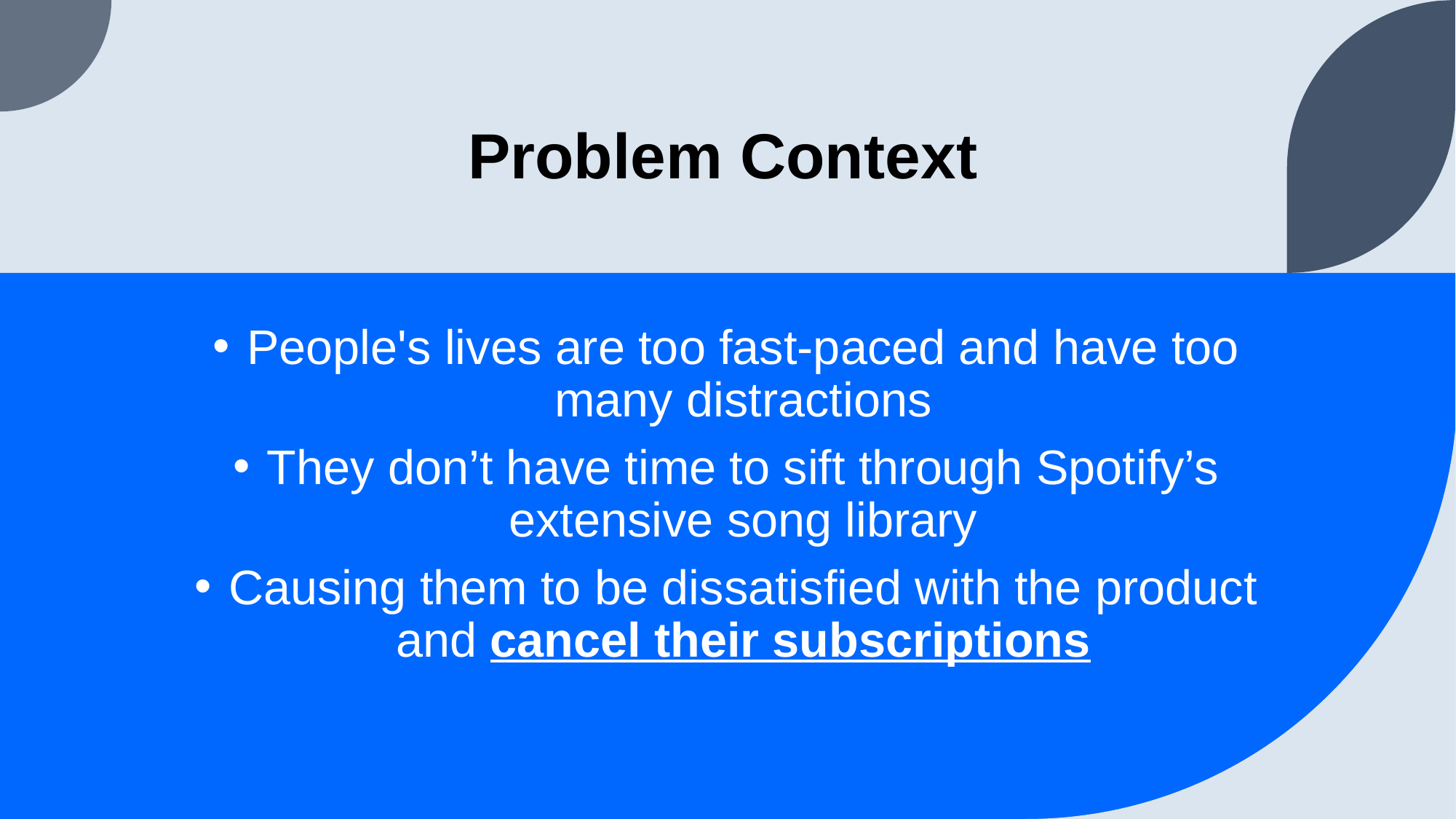

# Problem Context
People's lives are too fast-paced and have too many distractions
They don’t have time to sift through Spotify’s extensive song library
Causing them to be dissatisfied with the product and cancel their subscriptions